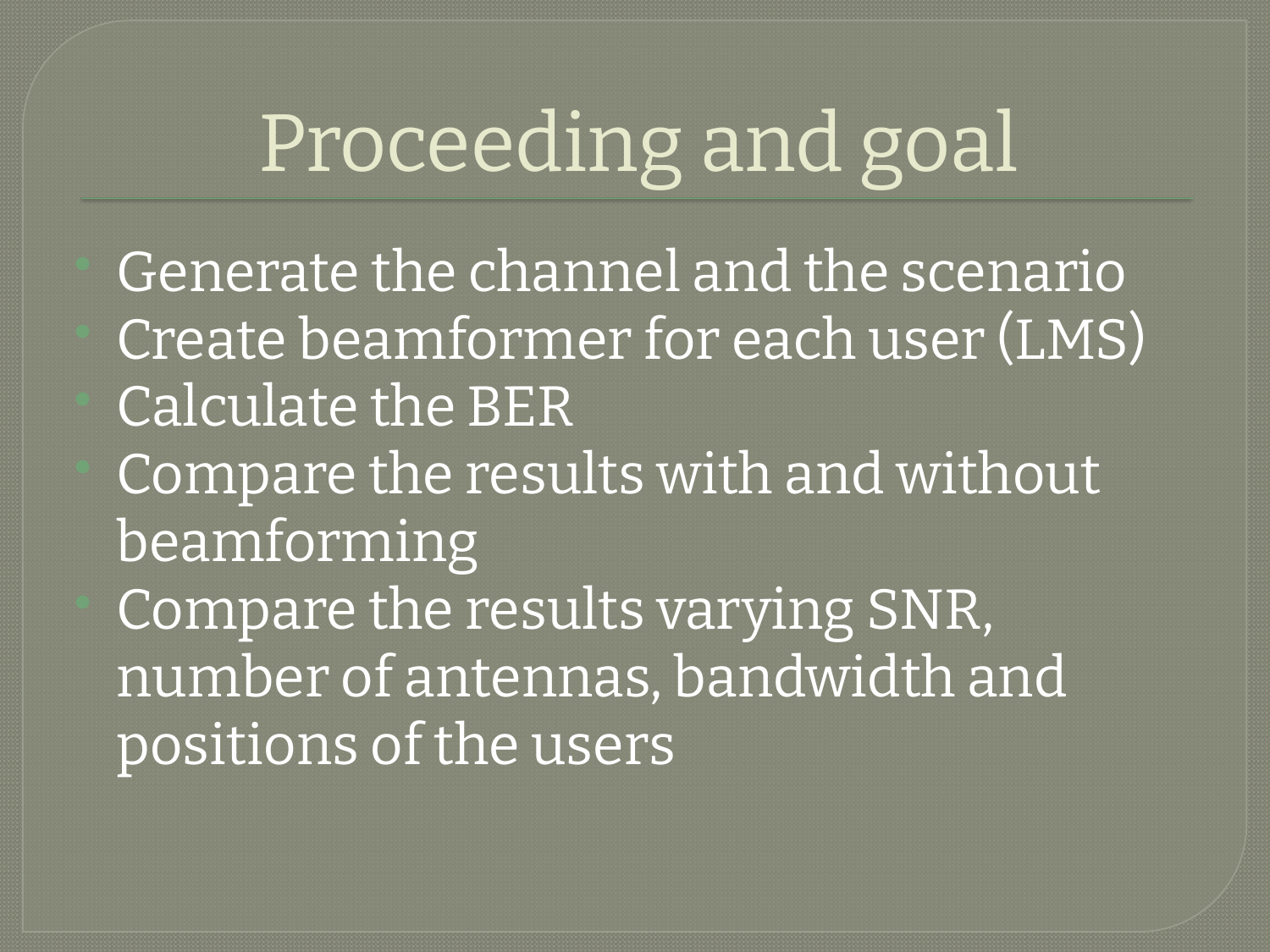

# Proceeding and goal
Generate the channel and the scenario
Create beamformer for each user (LMS)
Calculate the BER
Compare the results with and without beamforming
Compare the results varying SNR, number of antennas, bandwidth and positions of the users